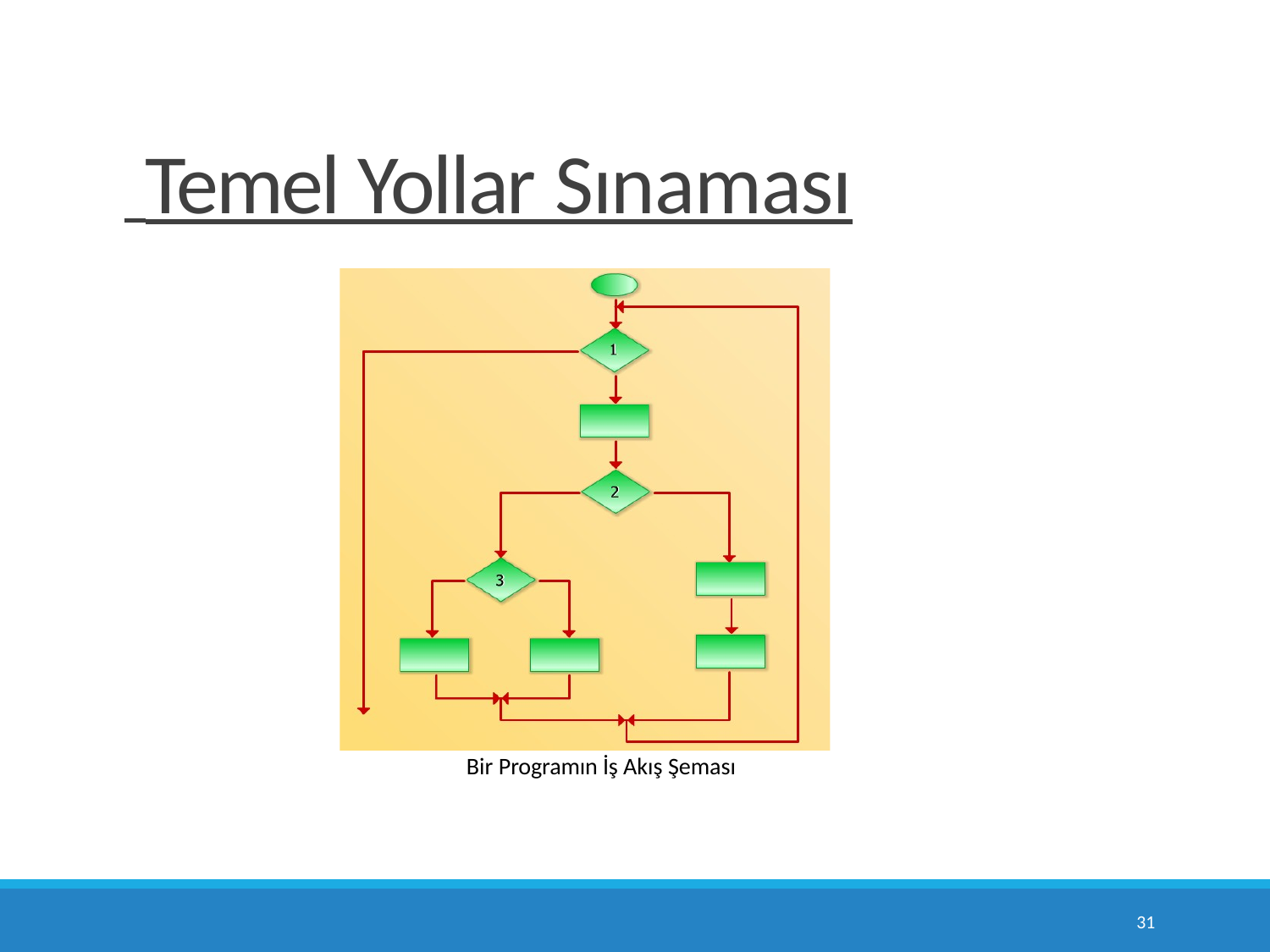

# Temel Yollar Sınaması

Bir Programın İş Akış Şeması
31